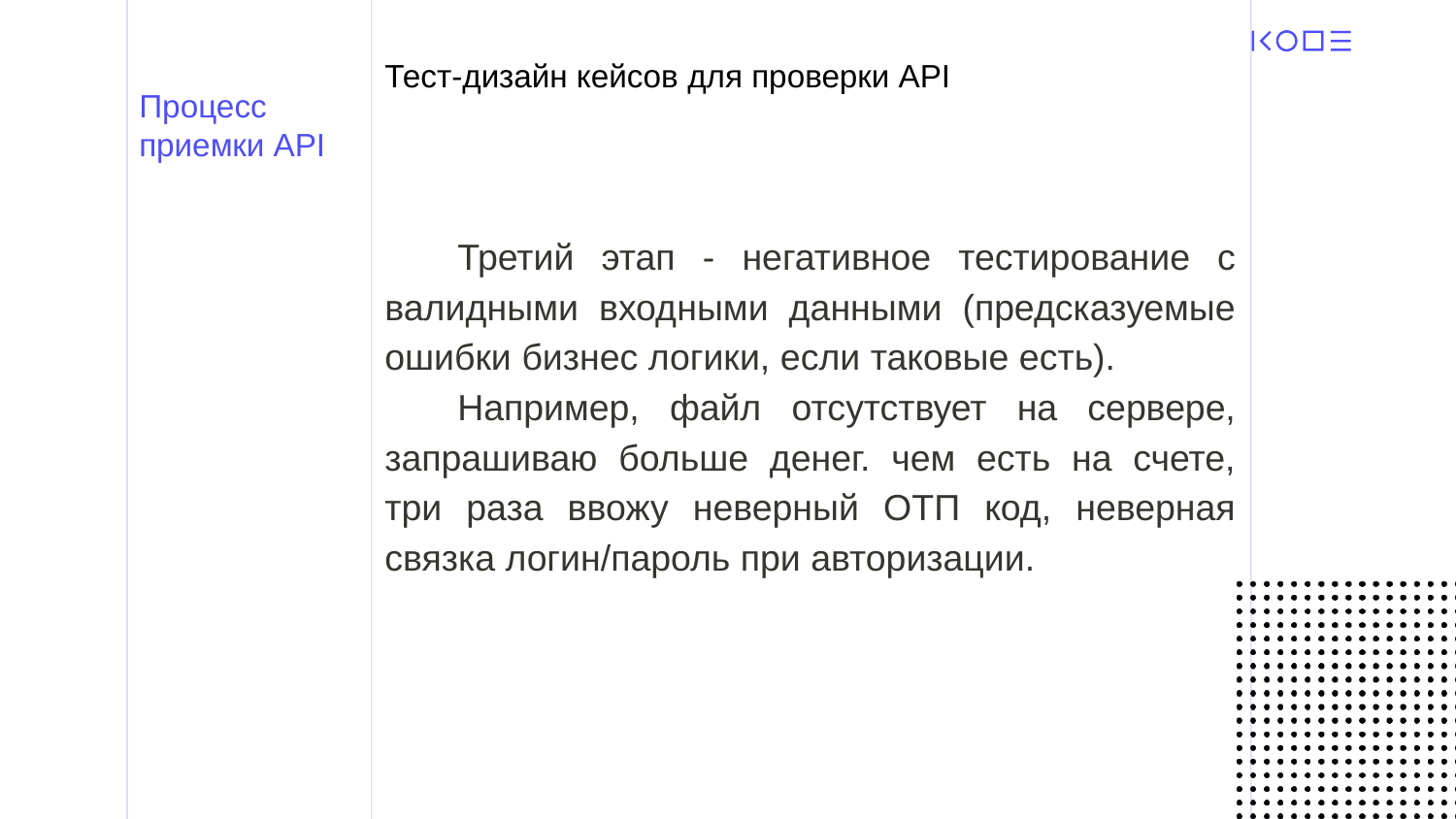

Тест-дизайн кейсов для проверки API

# Процесс приемки API
Третий этап - негативное тестирование с валидными входными данными (предсказуемые ошибки бизнес логики, если таковые есть).
Например, файл отсутствует на сервере, запрашиваю больше денег. чем есть на счете, три раза ввожу неверный ОТП код, неверная связка логин/пароль при авторизации.